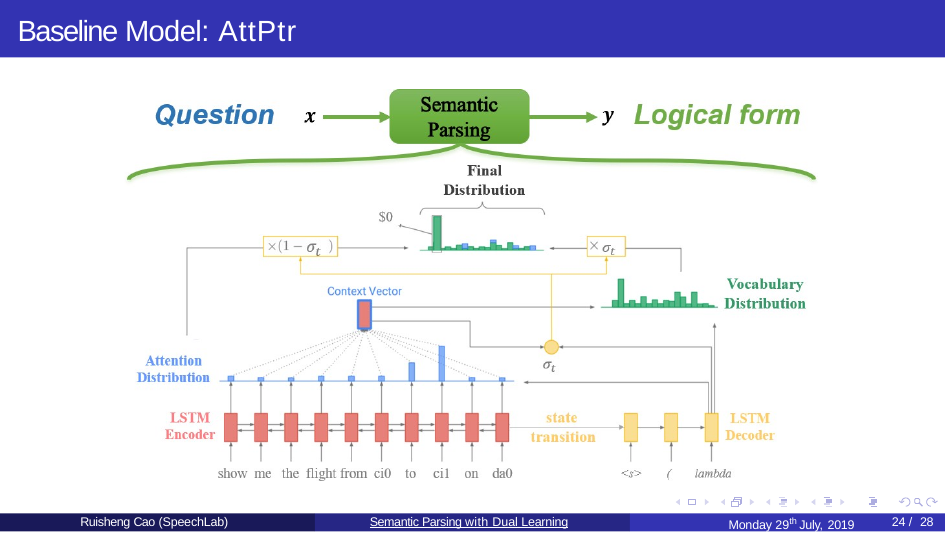

Baseline Model: AttPtr

Monday 29th July, 2019

Ruisheng Cao (SpeechLab)
Semantic Parsing with Dual Learning
24 / 28